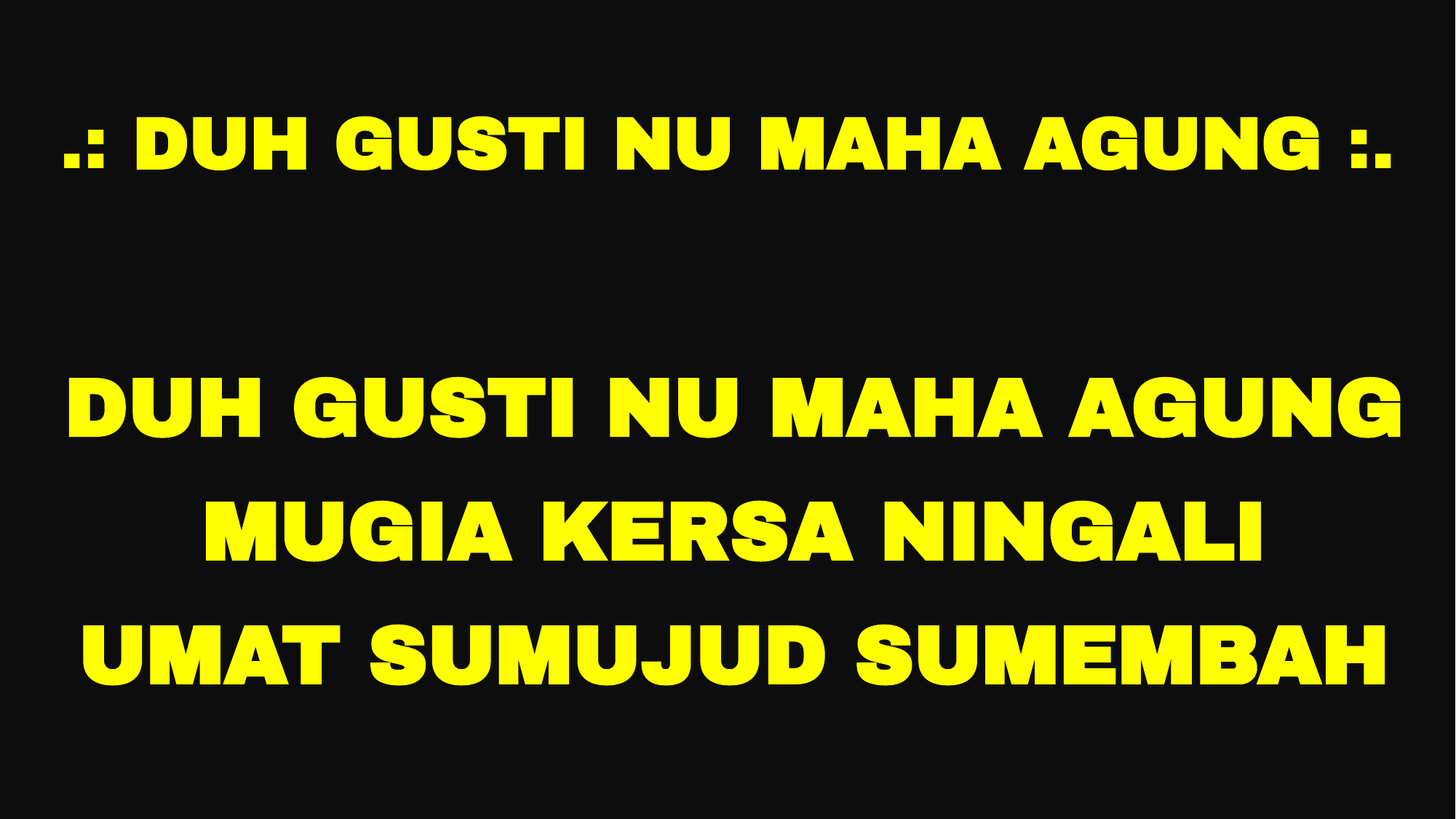

# .: Duh Gusti nu Maha Agung :.
Duh Gusti nu Maha Agung
Mugia kersa ningali
Umat sumujud sumembah